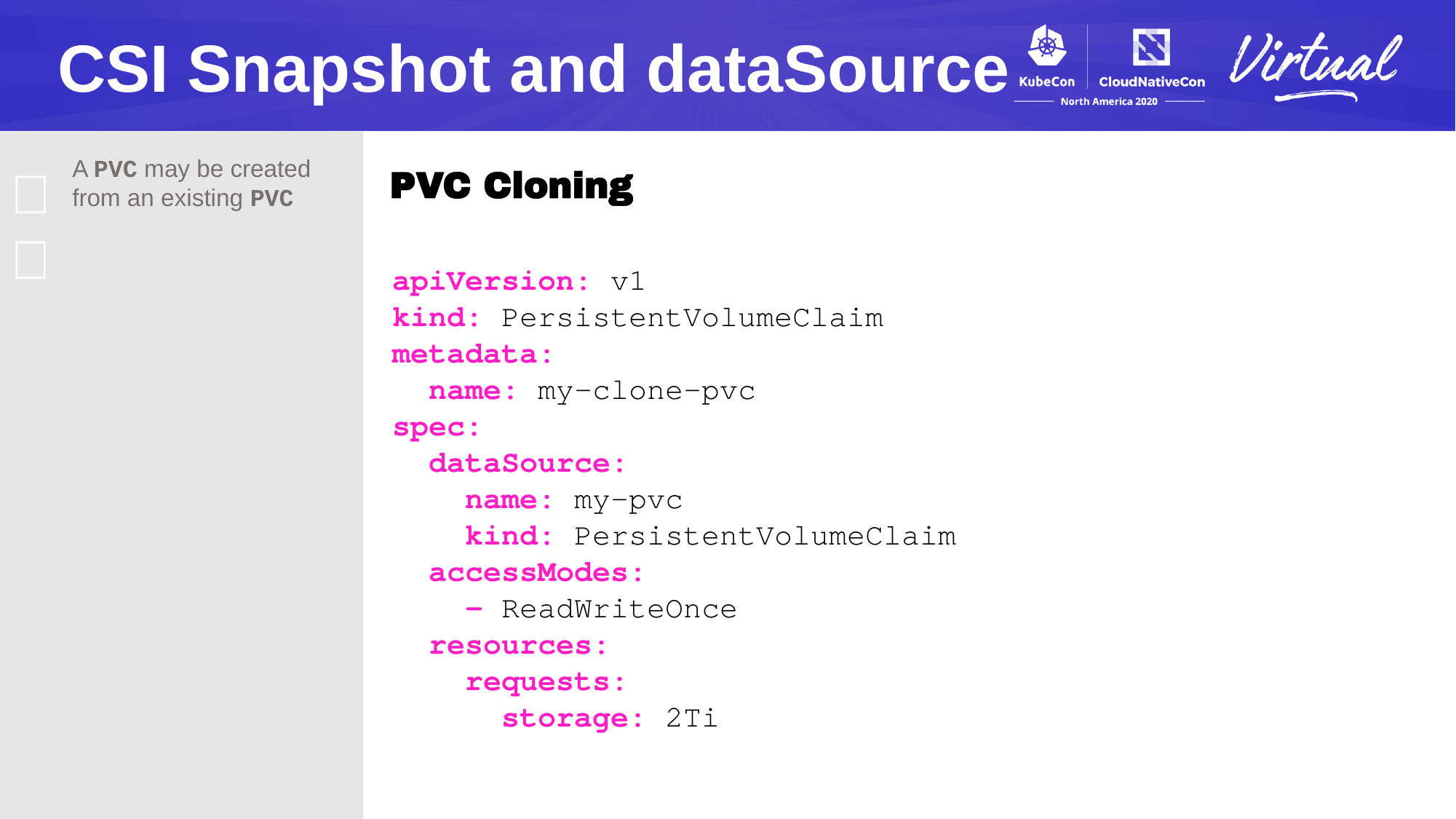

CSI Snapshot and dataSource
A PVC may be created from an existing PVC
💡
PVC Cloning
apiVersion: v1
kind: PersistentVolumeClaim
metadata:
  name: my-clone-pvc
spec:
  dataSource:
    name: my-pvc
    kind: PersistentVolumeClaim
  accessModes:
    - ReadWriteOnce
  resources:
    requests:
      storage: 2Ti